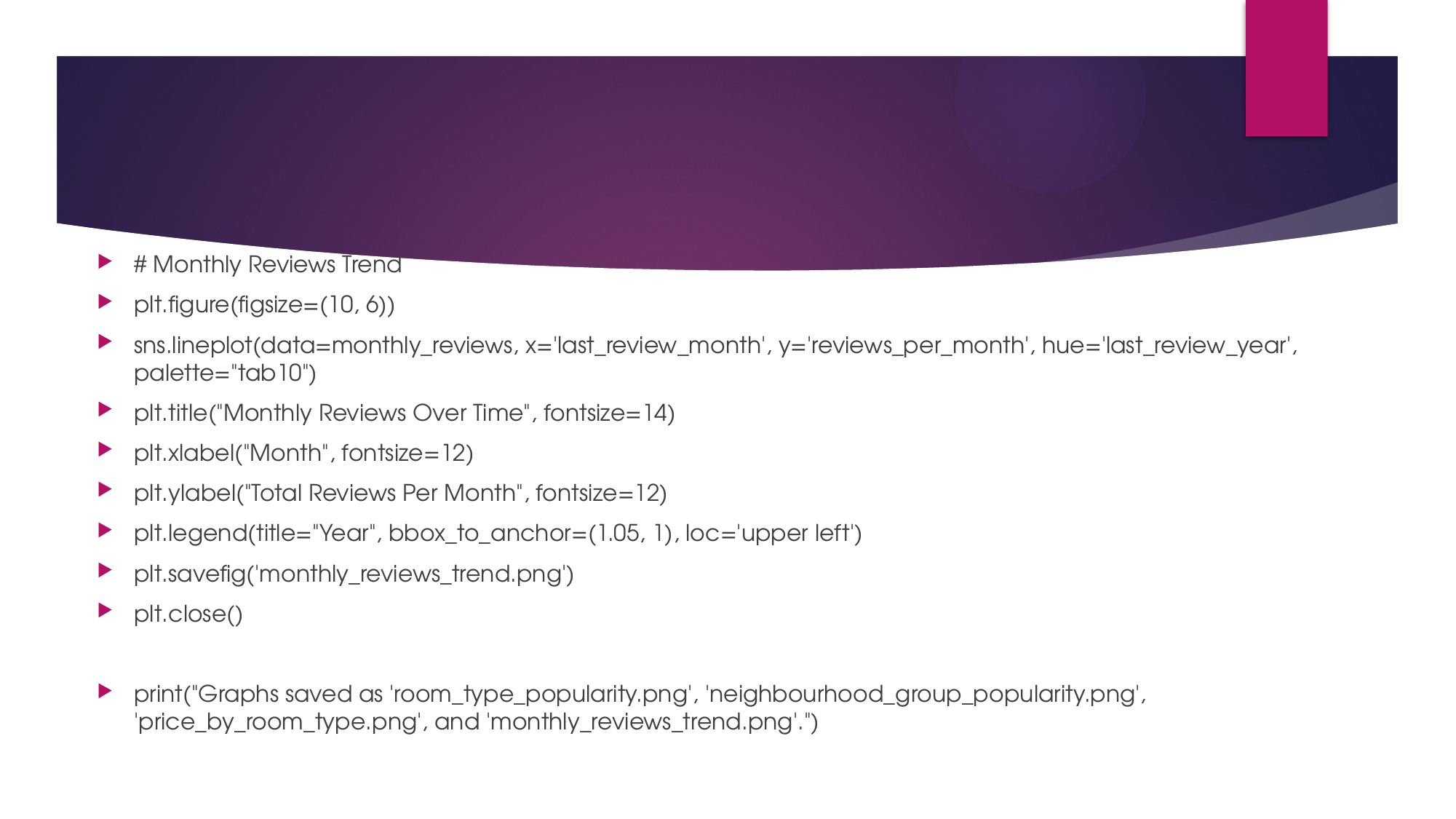

#
# Monthly Reviews Trend
plt.figure(figsize=(10, 6))
sns.lineplot(data=monthly_reviews, x='last_review_month', y='reviews_per_month', hue='last_review_year', palette="tab10")
plt.title("Monthly Reviews Over Time", fontsize=14)
plt.xlabel("Month", fontsize=12)
plt.ylabel("Total Reviews Per Month", fontsize=12)
plt.legend(title="Year", bbox_to_anchor=(1.05, 1), loc='upper left')
plt.savefig('monthly_reviews_trend.png')
plt.close()

print("Graphs saved as 'room_type_popularity.png', 'neighbourhood_group_popularity.png', 'price_by_room_type.png', and 'monthly_reviews_trend.png'.")